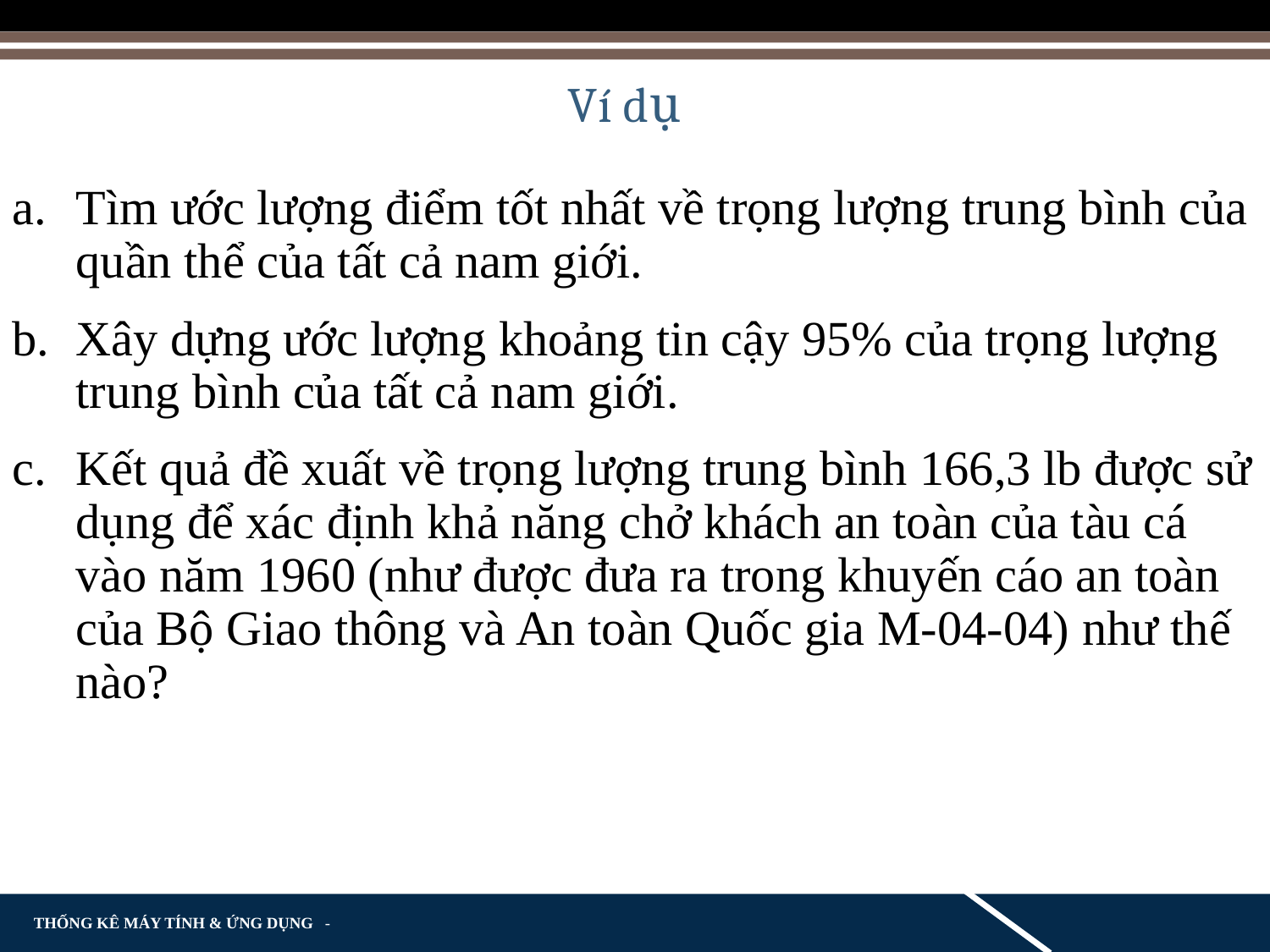

Ví dụ
a.	Tìm ước lượng điểm tốt nhất về trọng lượng trung bình của quần thể của tất cả nam giới.
b.	Xây dựng ước lượng khoảng tin cậy 95% của trọng lượng trung bình của tất cả nam giới.
c.	Kết quả đề xuất về trọng lượng trung bình 166,3 lb được sử dụng để xác định khả năng chở khách an toàn của tàu cá vào năm 1960 (như được đưa ra trong khuyến cáo an toàn của Bộ Giao thông và An toàn Quốc gia M-04-04) như thế nào?